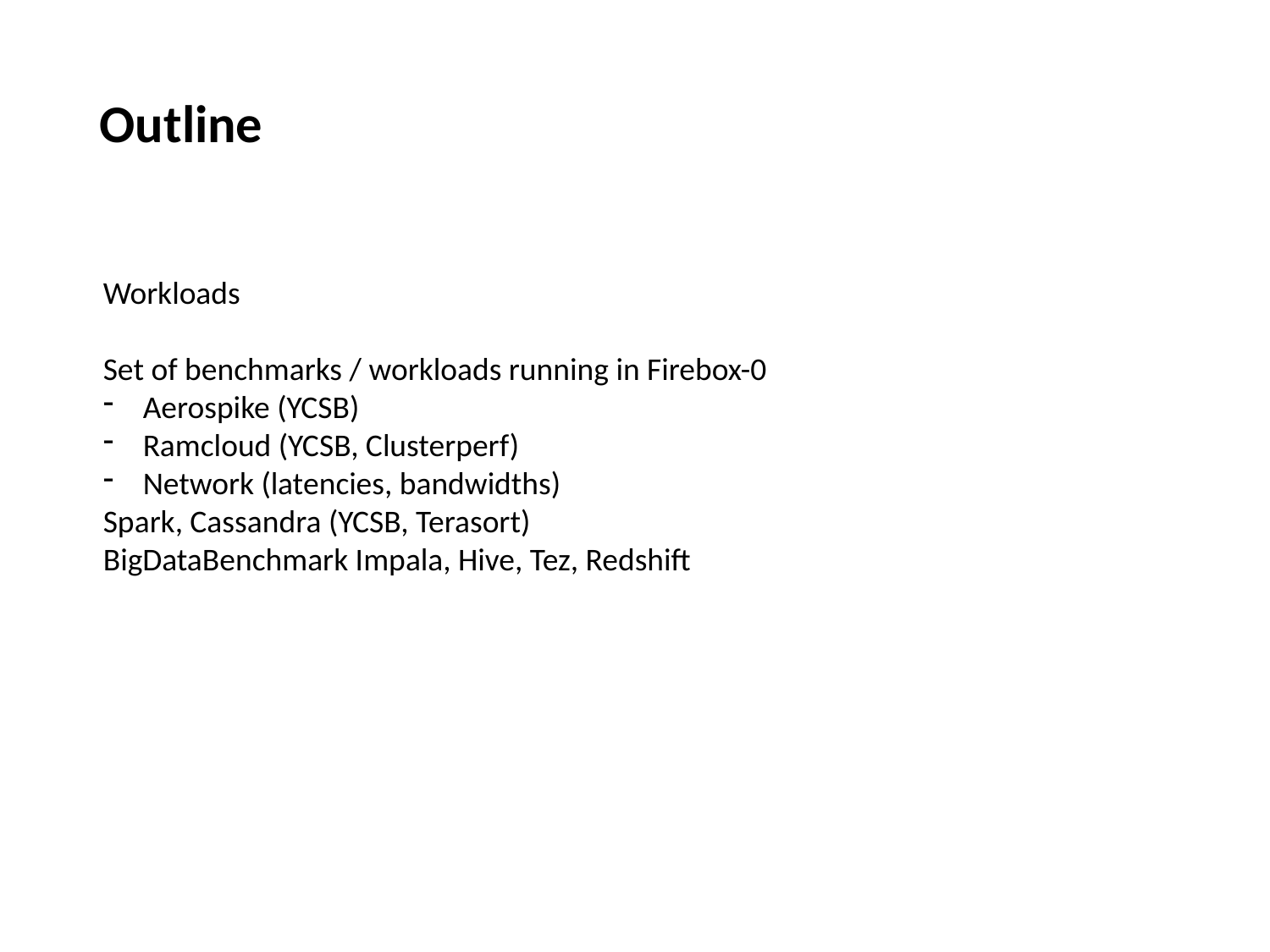

Outline
Workloads

Set of benchmarks / workloads running in Firebox-0
Aerospike (YCSB)
Ramcloud (YCSB, Clusterperf)
Network (latencies, bandwidths)
Spark, Cassandra (YCSB, Terasort)
BigDataBenchmark Impala, Hive, Tez, Redshift